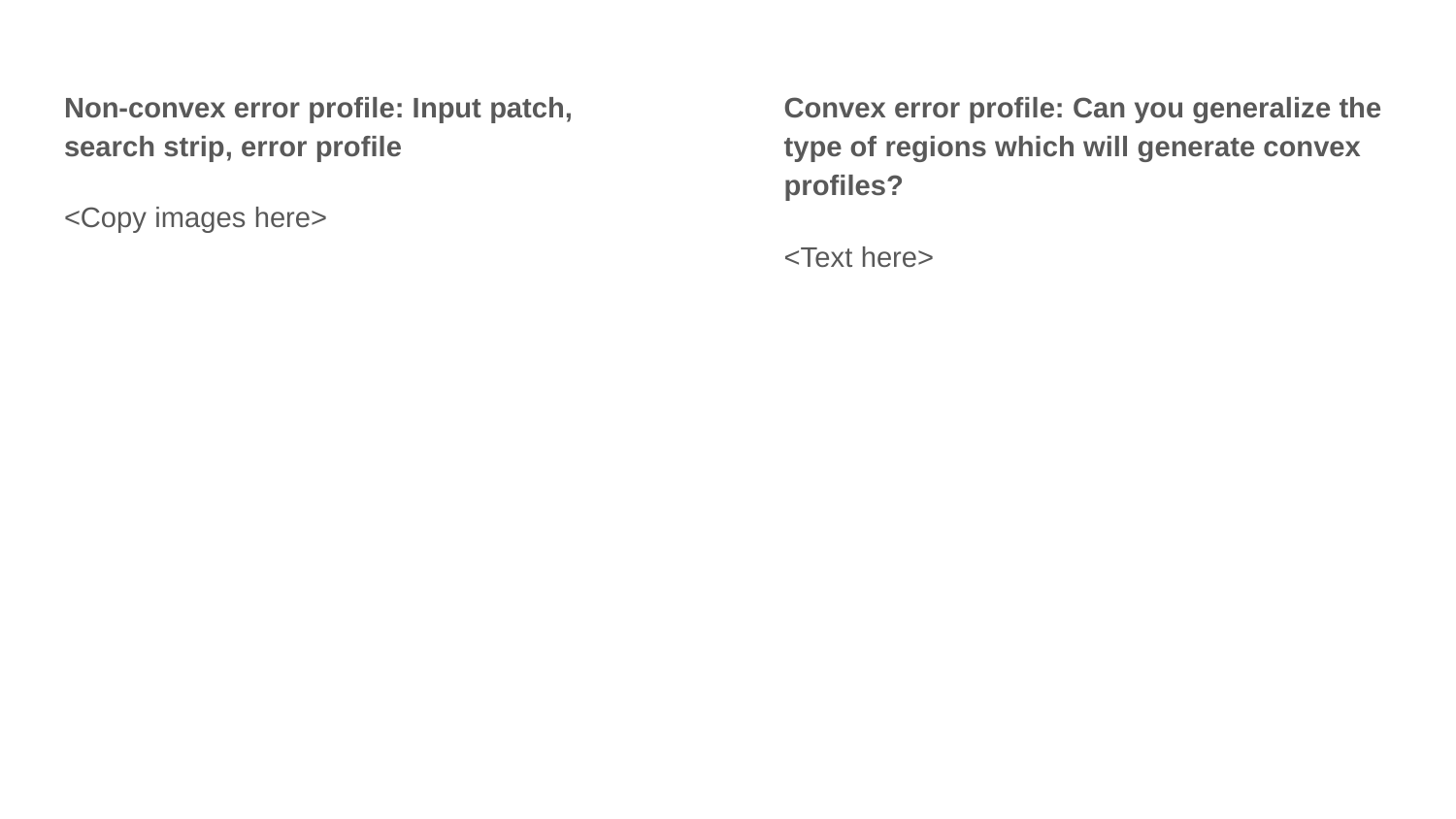

Convex error profile: Can you generalize the type of regions which will generate convex profiles?
<Text here>
Non-convex error profile: Input patch, search strip, error profile
<Copy images here>